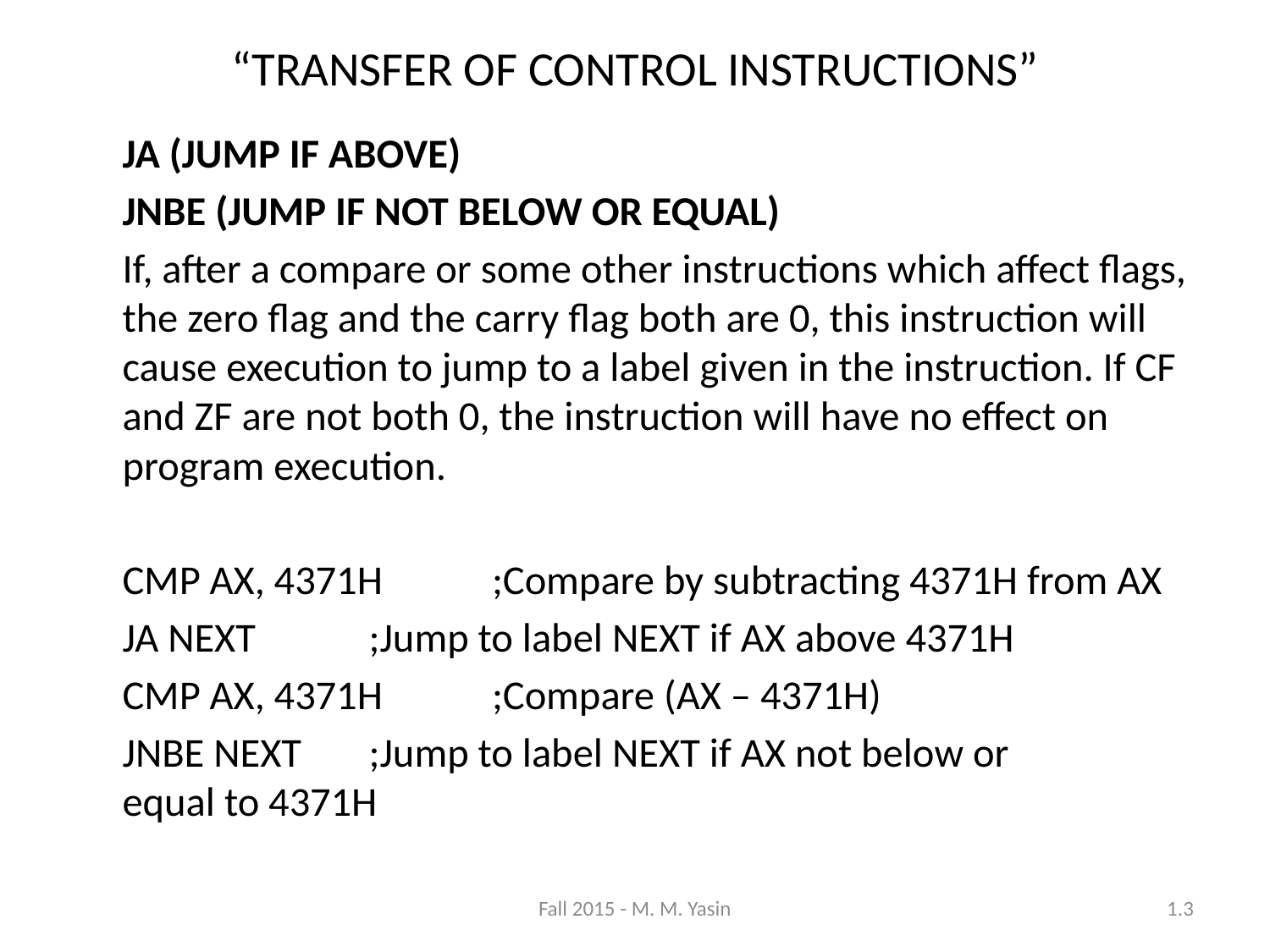

“TRANSFER OF CONTROL INSTRUCTIONS”

	JA (JUMP IF ABOVE)
	JNBE (JUMP IF NOT BELOW OR EQUAL)
	If, after a compare or some other instructions which affect flags, the zero flag and the carry flag both are 0, this instruction will cause execution to jump to a label given in the instruction. If CF and ZF are not both 0, the instruction will have no effect on program execution.

	CMP AX, 4371H	;Compare by subtracting 4371H from AX
	JA NEXT		;Jump to label NEXT if AX above 4371H
	CMP AX, 4371H	;Compare (AX – 4371H)
	JNBE NEXT		;Jump to label NEXT if AX not below or 			equal to 4371H
Fall 2015 - M. M. Yasin
1.3